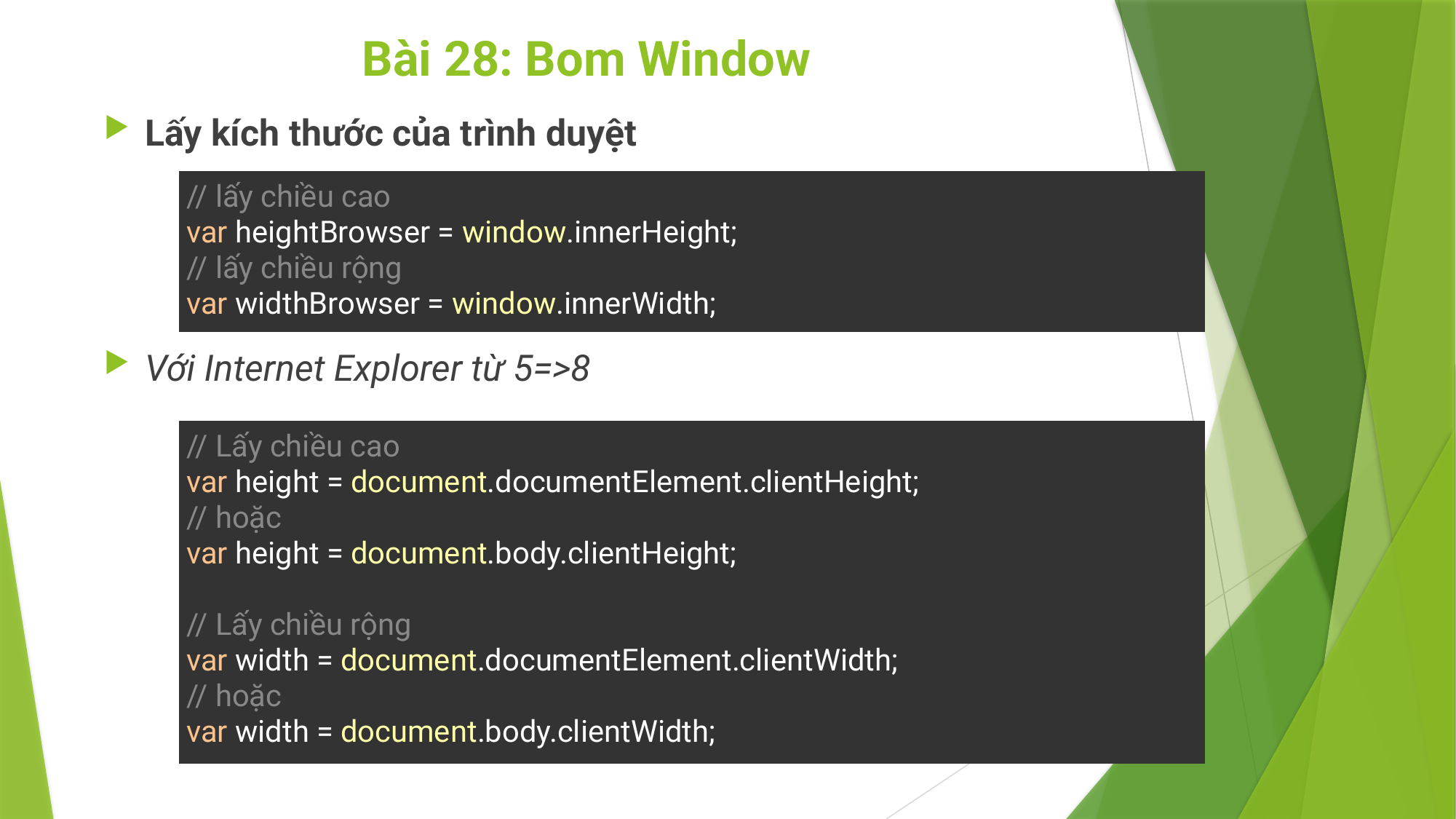

# Bài 28: Bom Window
Lấy kích thước của trình duyệt

Với Internet Explorer từ 5=>8

| // lấy chiều cao var heightBrowser = window.innerHeight; // lấy chiều rộng var widthBrowser = window.innerWidth; |
| --- |

| // Lấy chiều cao var height = document.documentElement.clientHeight; // hoặc var height = document.body.clientHeight; // Lấy chiều rộng var width = document.documentElement.clientWidth; // hoặc var width = document.body.clientWidth; |
| --- |